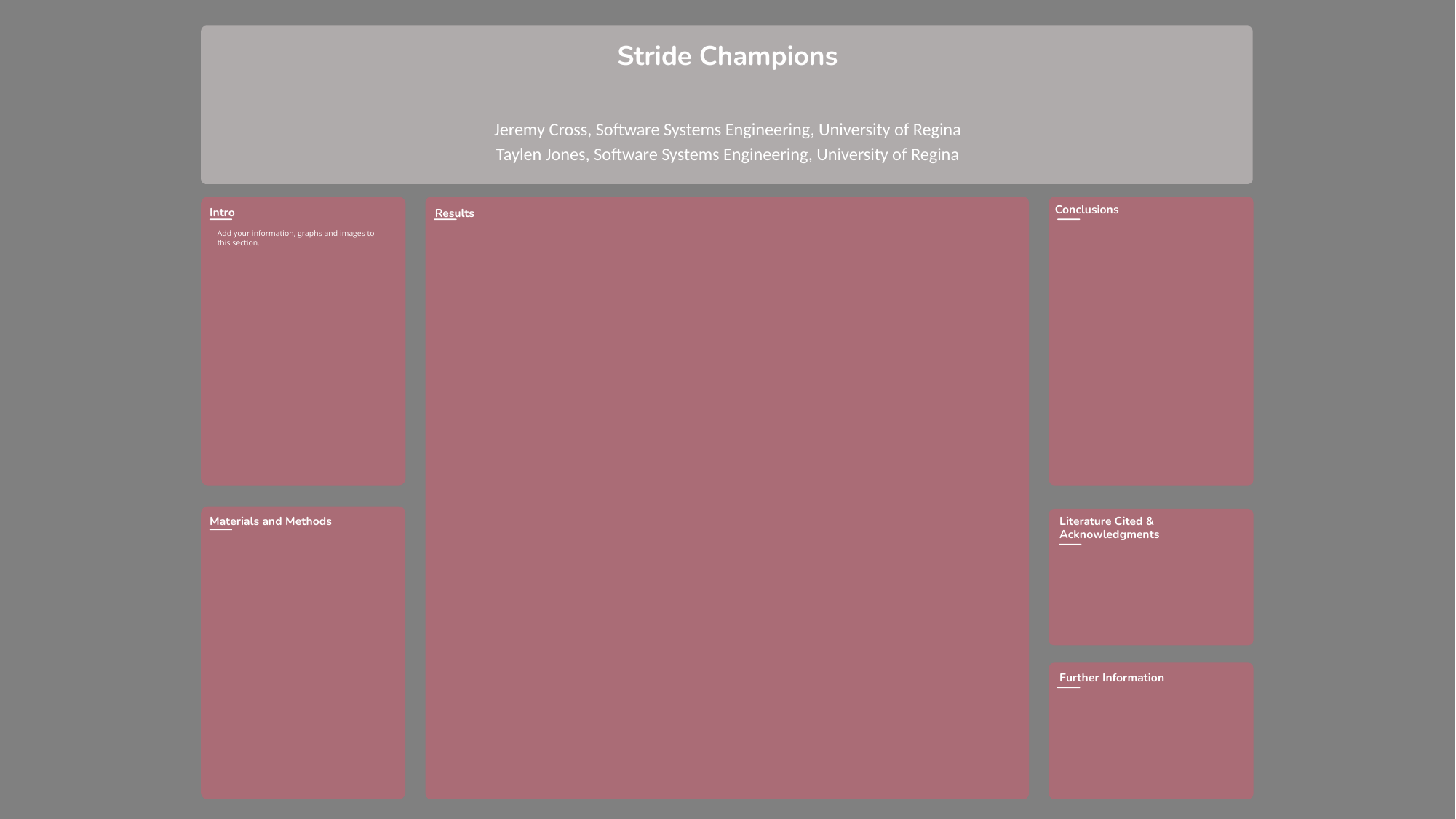

Stride Champions
Jeremy Cross, Software Systems Engineering, University of Regina
Taylen Jones, Software Systems Engineering, University of Regina

Conclusions
Intro
Results

Add your information, graphs and images to this section.

Literature Cited & Acknowledgments
Materials and Methods

Further Information